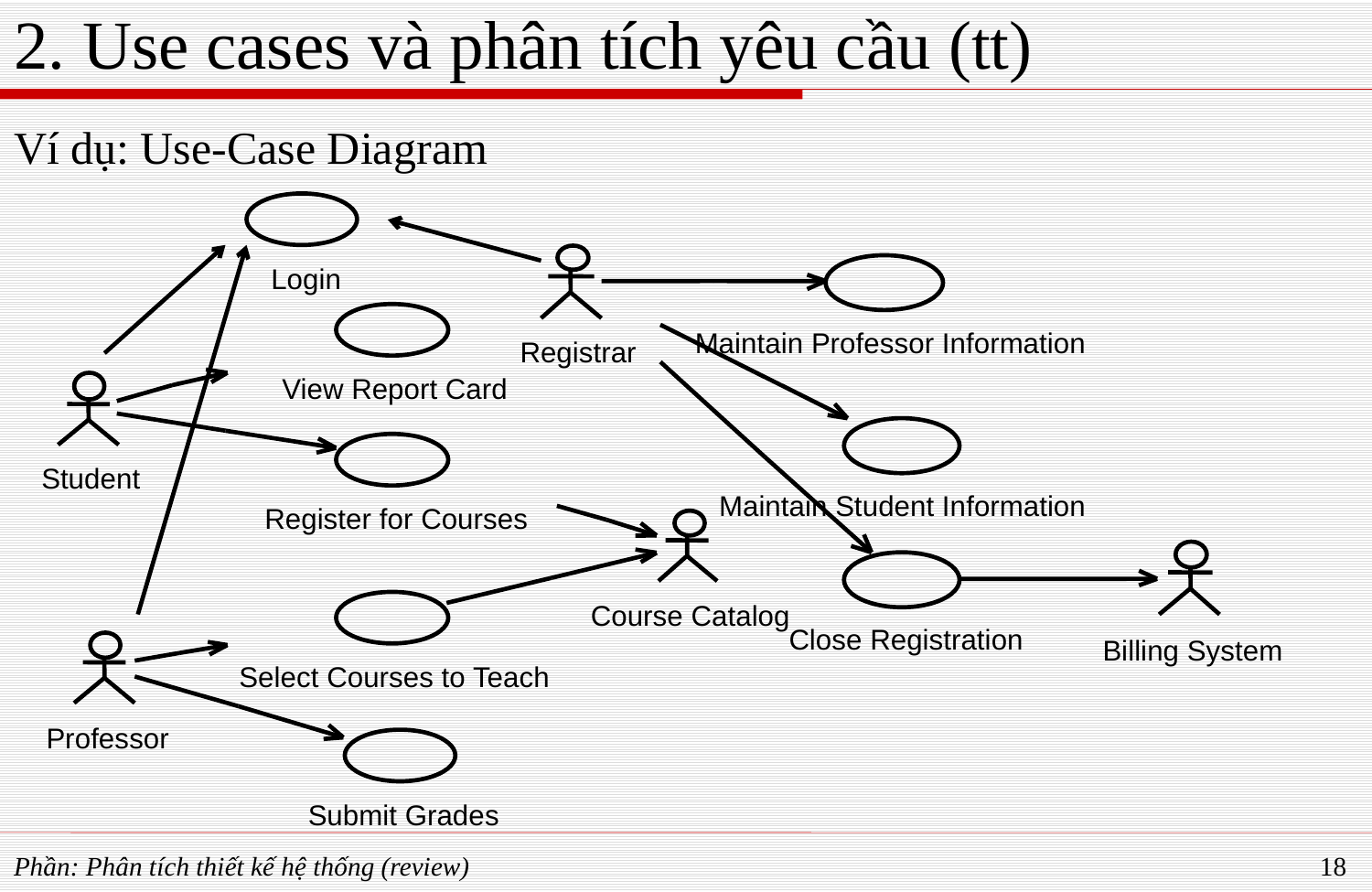

# 2. Use cases và phân tích yêu cầu (tt)
Ví dụ: Use-Case Diagram

Login

Maintain Professor Information
Registrar

View Report Card

Student
Maintain Student Information
Register for Courses

Course Catalog
Close Registration
Billing System

Select Courses to Teach

Professor

Submit Grades
Phần: Phân tích thiết kế hệ thống (review)
18